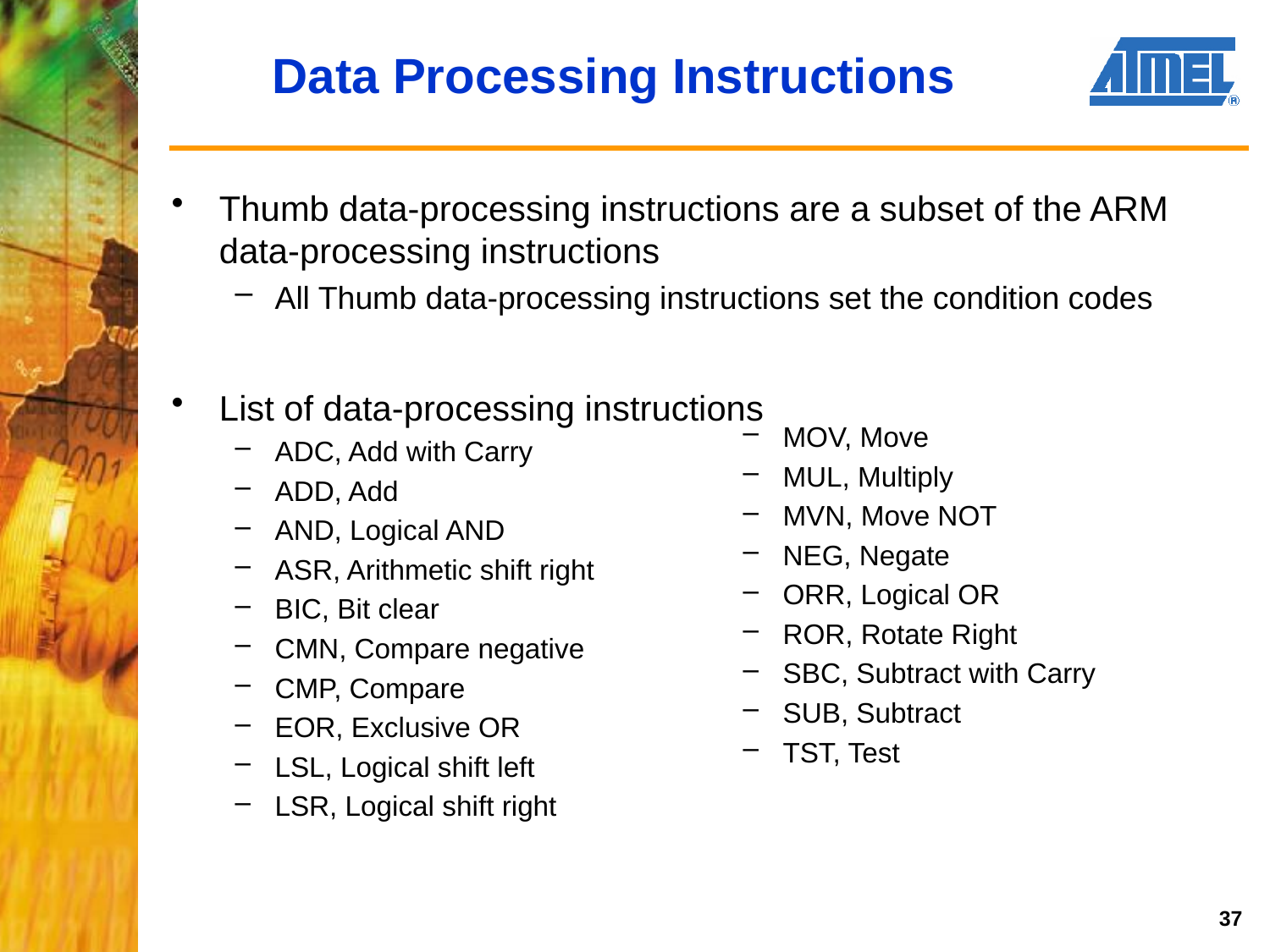

# Data Processing Instructions
Thumb data-processing instructions are a subset of the ARM data-processing instructions
All Thumb data-processing instructions set the condition codes

List of data-processing instructions
ADC, Add with Carry
ADD, Add
AND, Logical AND
ASR, Arithmetic shift right
BIC, Bit clear
CMN, Compare negative
CMP, Compare
EOR, Exclusive OR
LSL, Logical shift left
LSR, Logical shift right
MOV, Move
MUL, Multiply
MVN, Move NOT
NEG, Negate
ORR, Logical OR
ROR, Rotate Right
SBC, Subtract with Carry
SUB, Subtract
TST, Test